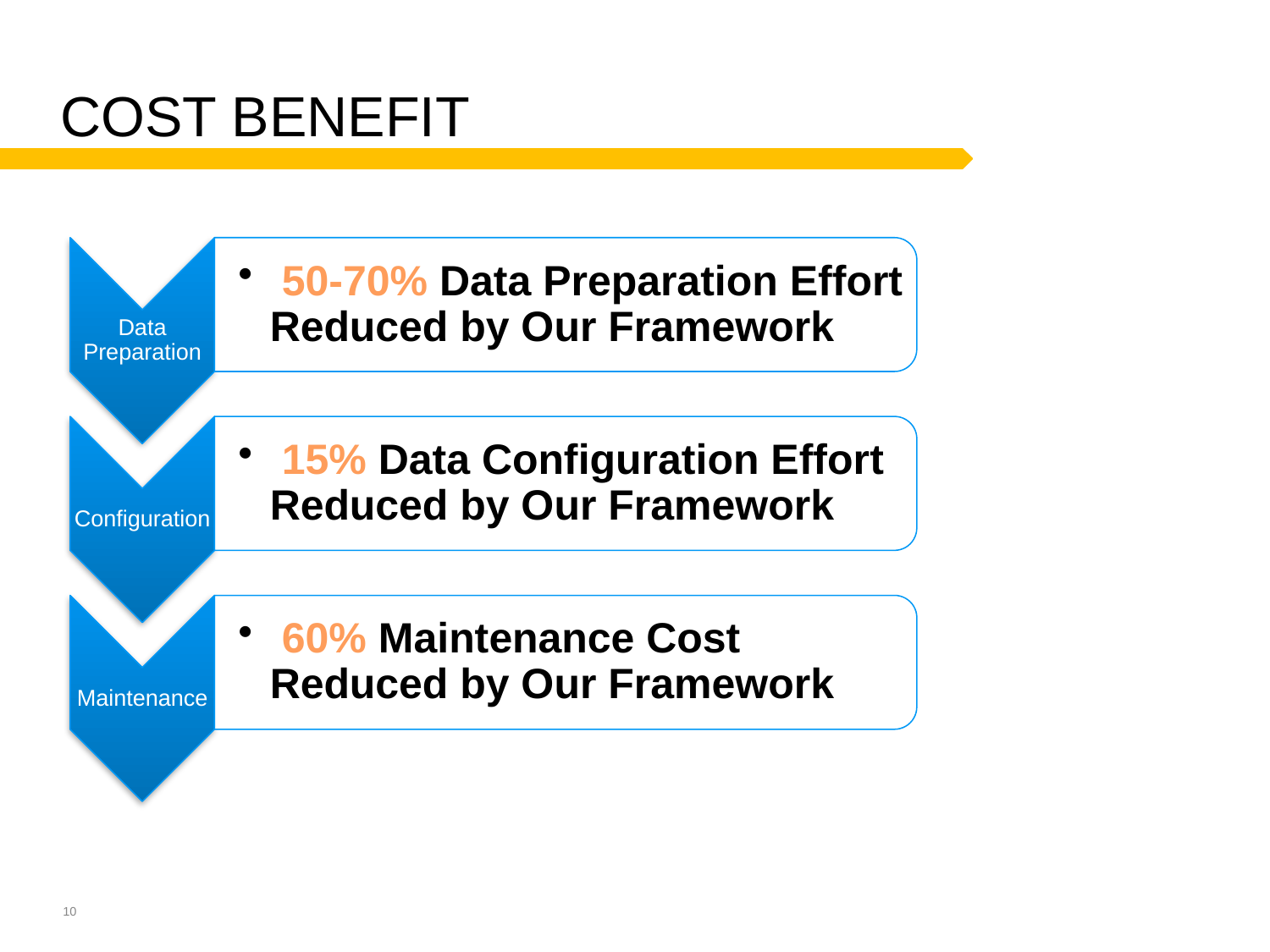

# Cost Benefit

Data Preparation
 50-70% Data Preparation Effort Reduced by Our Framework
Configuration
 15% Data Configuration Effort Reduced by Our Framework
Maintenance
 60% Maintenance Cost Reduced by Our Framework